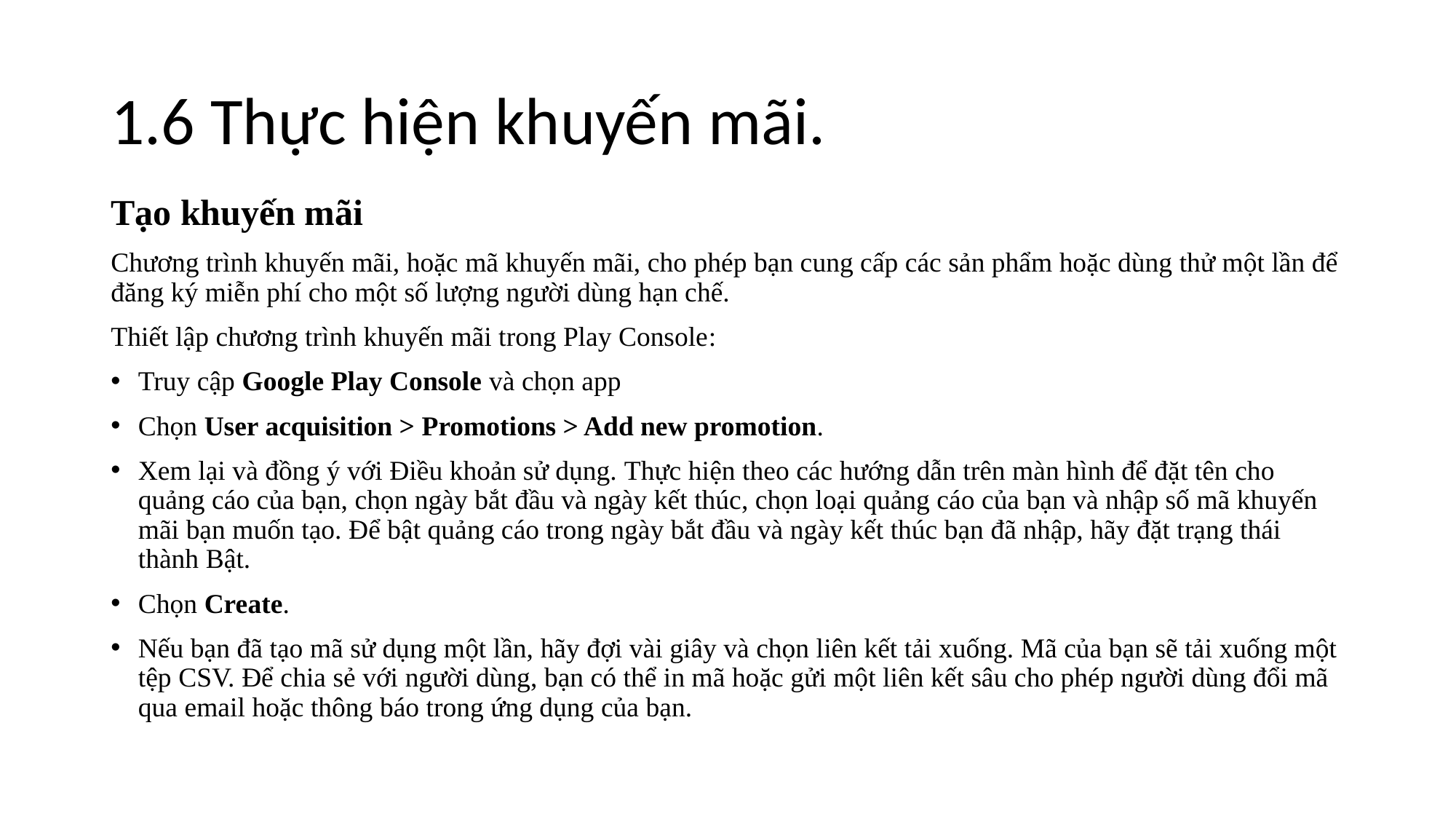

# 1.6 Thực hiện khuyến mãi.
Tạo khuyến mãi
Chương trình khuyến mãi, hoặc mã khuyến mãi, cho phép bạn cung cấp các sản phẩm hoặc dùng thử một lần để đăng ký miễn phí cho một số lượng người dùng hạn chế.
Thiết lập chương trình khuyến mãi trong Play Console:
Truy cập Google Play Console và chọn app
Chọn User acquisition > Promotions > Add new promotion.
Xem lại và đồng ý với Điều khoản sử dụng. Thực hiện theo các hướng dẫn trên màn hình để đặt tên cho quảng cáo của bạn, chọn ngày bắt đầu và ngày kết thúc, chọn loại quảng cáo của bạn và nhập số mã khuyến mãi bạn muốn tạo. Để bật quảng cáo trong ngày bắt đầu và ngày kết thúc bạn đã nhập, hãy đặt trạng thái thành Bật.
Chọn Create.
Nếu bạn đã tạo mã sử dụng một lần, hãy đợi vài giây và chọn liên kết tải xuống. Mã của bạn sẽ tải xuống một tệp CSV. Để chia sẻ với người dùng, bạn có thể in mã hoặc gửi một liên kết sâu cho phép người dùng đổi mã qua email hoặc thông báo trong ứng dụng của bạn.